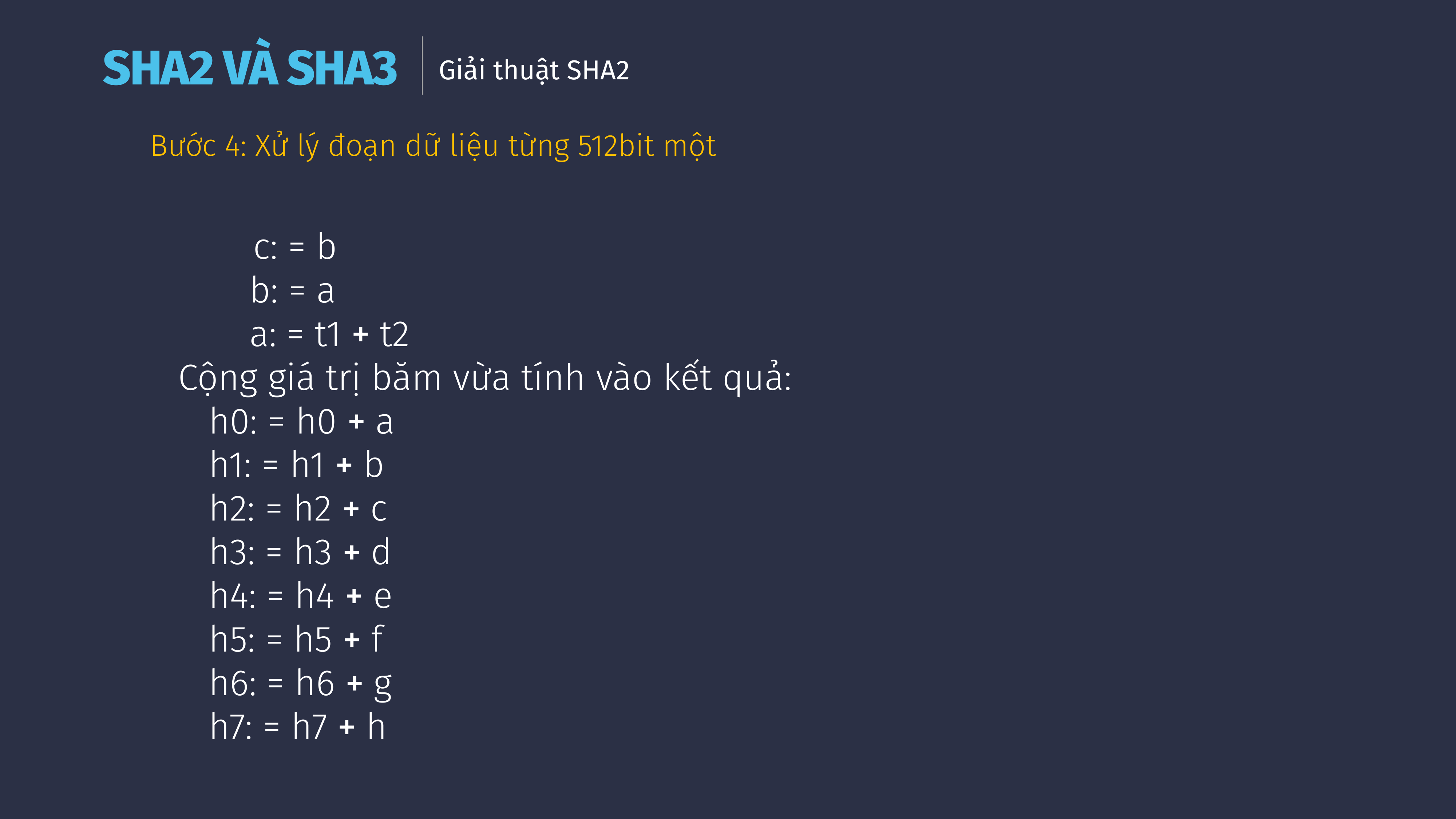

SHA2 VÀ SHA3
Giải thuật SHA2
Bước 4: Xử lý đoạn dữ liệu từng 512bit một
 	   c: = b
        b: = a
        a: = t1 + t2
 Cộng giá trị băm vừa tính vào kết quả:
    h0: = h0 + a
    h1: = h1 + b
    h2: = h2 + c
    h3: = h3 + d
    h4: = h4 + e
    h5: = h5 + f
    h6: = h6 + g
    h7: = h7 + h